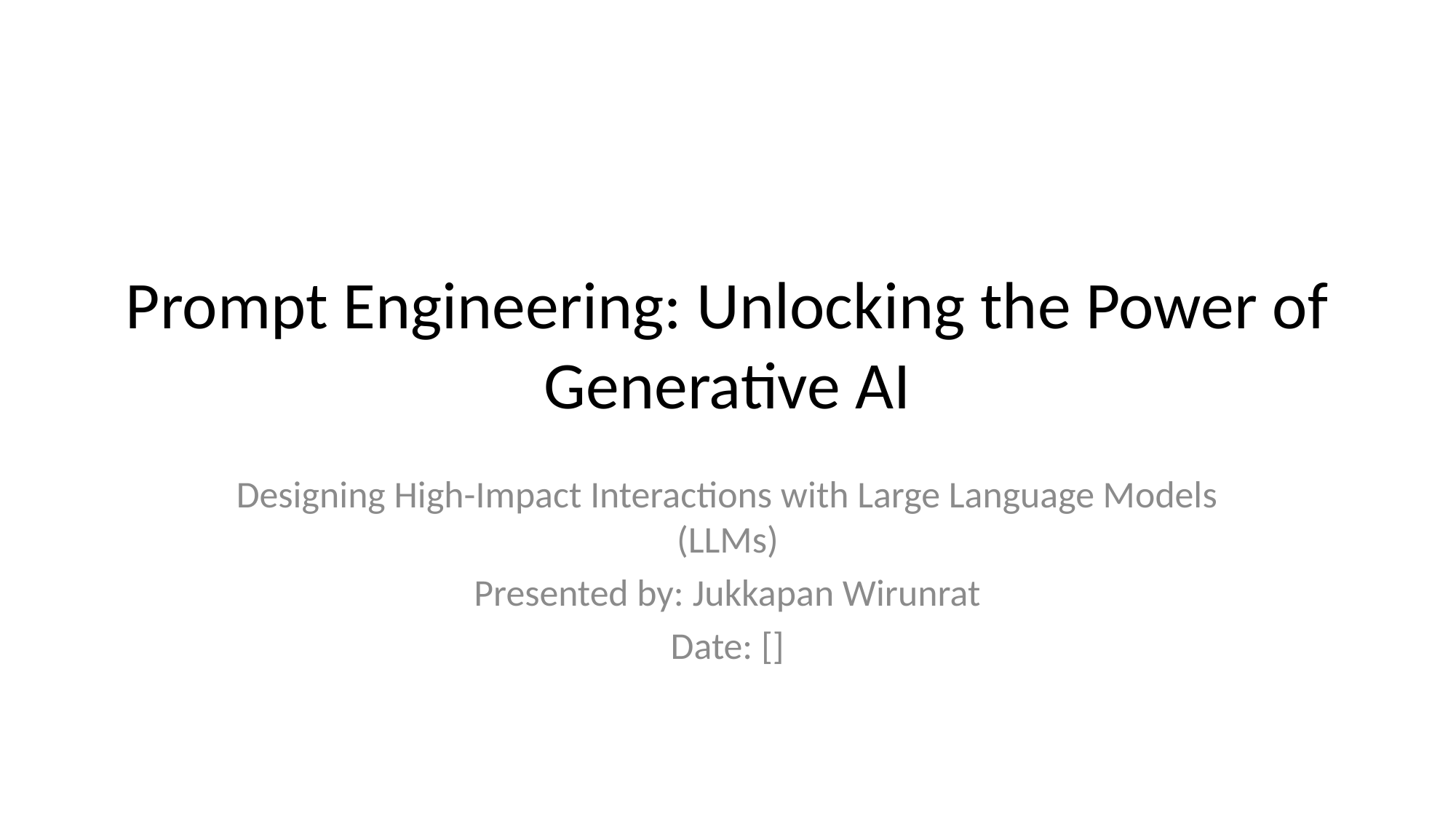

# Prompt Engineering: Unlocking the Power of Generative AI
Designing High-Impact Interactions with Large Language Models (LLMs)
Presented by: Jukkapan Wirunrat
Date: []